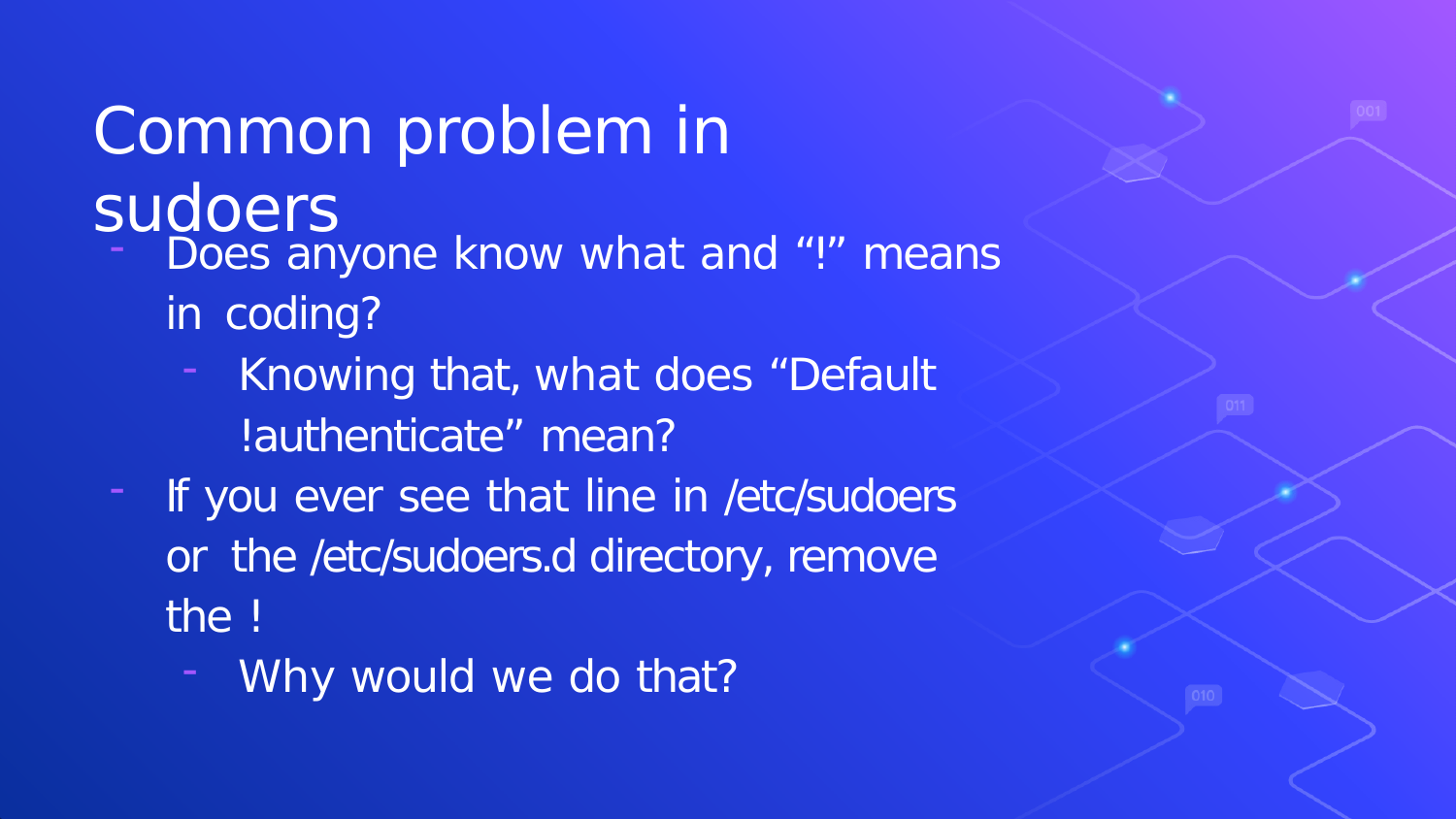

# Common problem in sudoers
Does anyone know what and “!” means in  coding?
Knowing that, what does “Default
!authenticate” mean?
If you ever see that line in /etc/sudoers or  the /etc/sudoers.d directory, remove the !
Why would we do that?